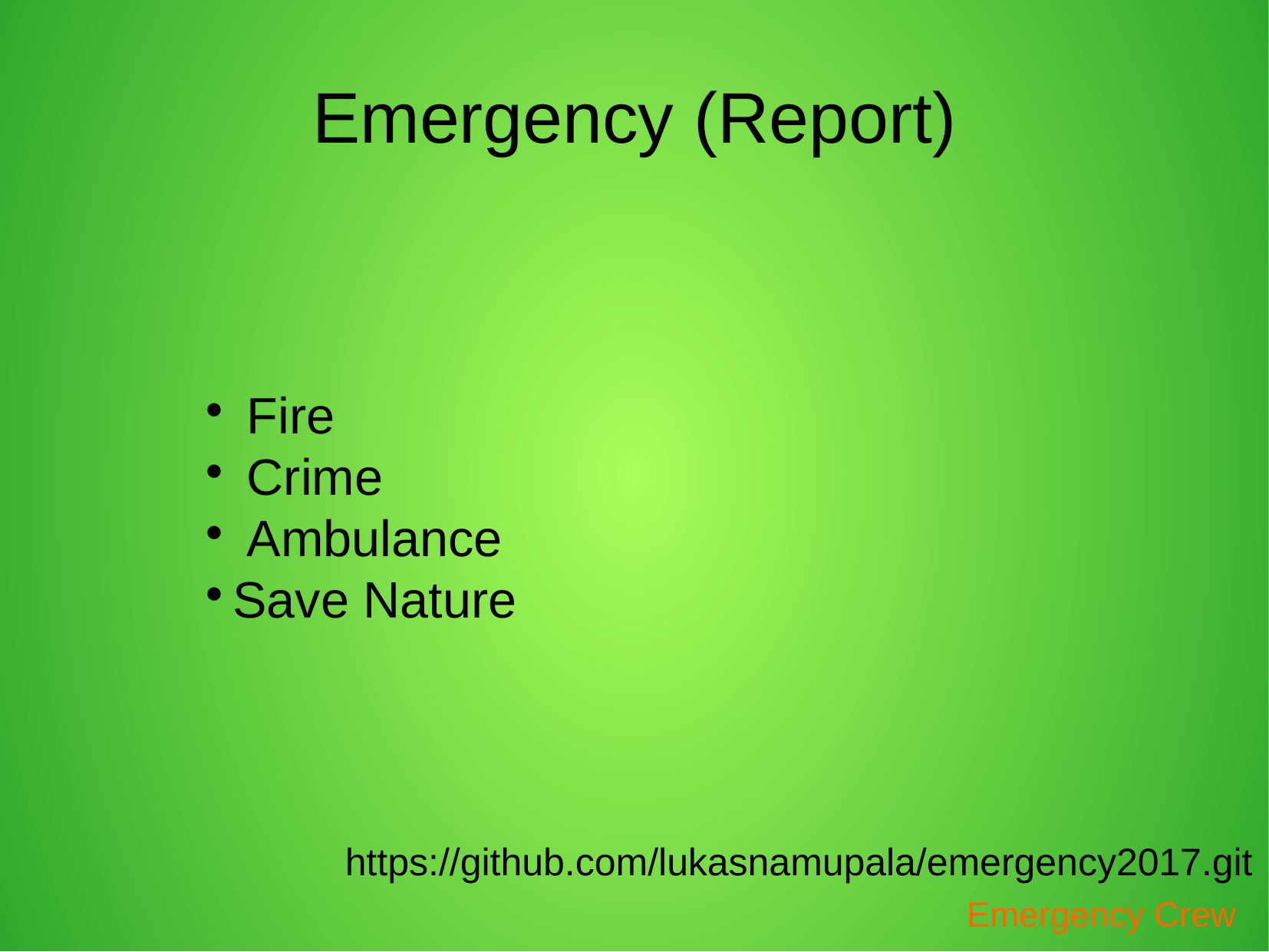

Emergency (Report)
 Fire
 Crime
 Ambulance
Save Nature
https://github.com/lukasnamupala/emergency2017.git
Emergency Crew